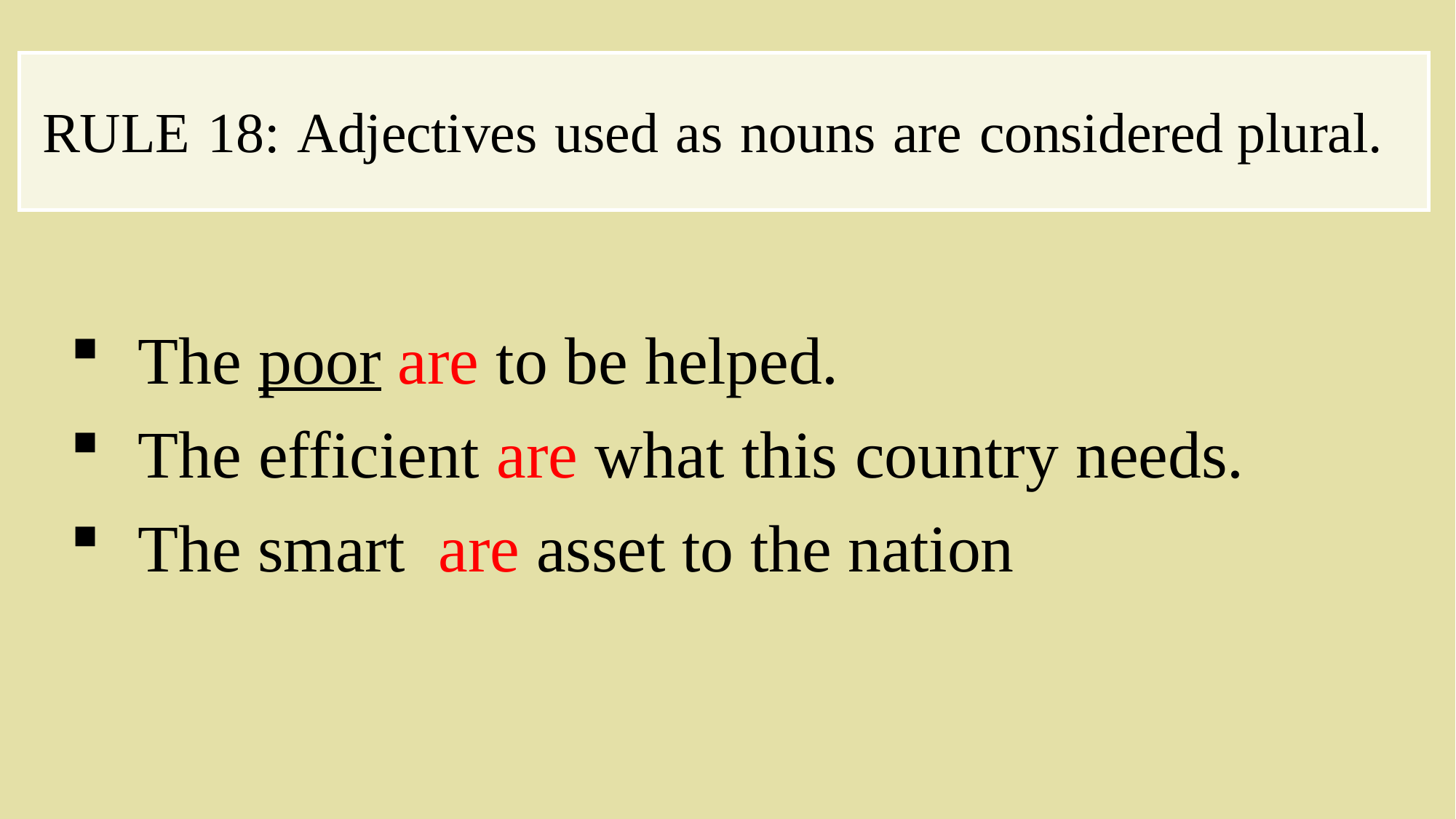

# RULE 18: Adjectives used as nouns are considered plural.
The poor are to be helped.
The efficient are what this country needs.
The smart  are asset to the nation